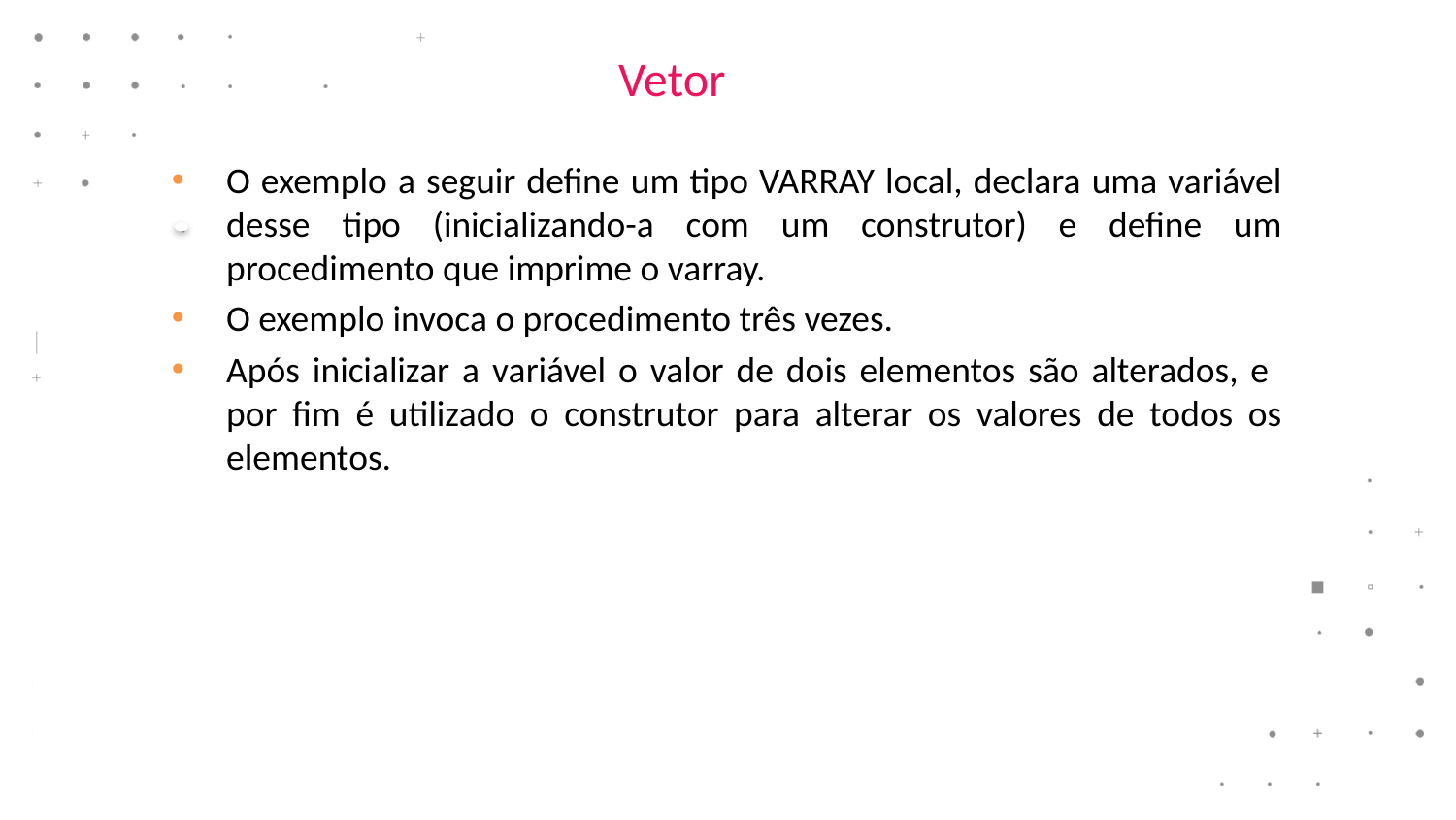

# Vetor
O exemplo a seguir define um tipo VARRAY local, declara uma variável desse tipo (inicializando-a com um construtor) e define um procedimento que imprime o varray.
O exemplo invoca o procedimento três vezes.
Após inicializar a variável o valor de dois elementos são alterados, e  por fim é utilizado o construtor para alterar os valores de todos os elementos.